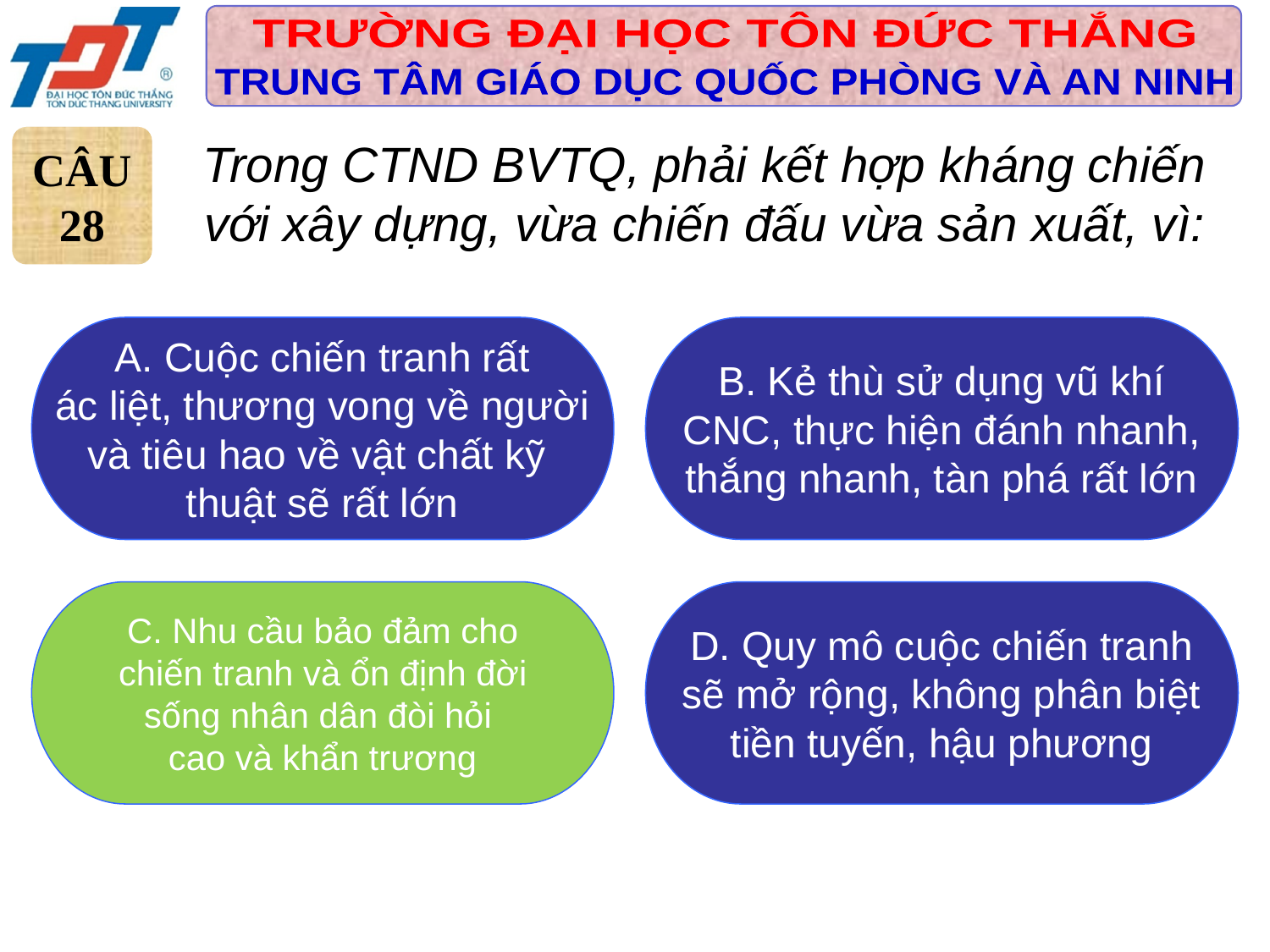

CÂU
28
Trong CTND BVTQ, phải kết hợp kháng chiến với xây dựng, vừa chiến đấu vừa sản xuất, vì:
A. Cuộc chiến tranh rất
ác liệt, thương vong về người
và tiêu hao về vật chất kỹ
thuật sẽ rất lớn
B. Kẻ thù sử dụng vũ khí
CNC, thực hiện đánh nhanh,
thắng nhanh, tàn phá rất lớn
C. Nhu cầu bảo đảm cho
chiến tranh và ổn định đời
sống nhân dân đòi hỏi
cao và khẩn trương
D. Quy mô cuộc chiến tranh
sẽ mở rộng, không phân biệt
tiền tuyến, hậu phương